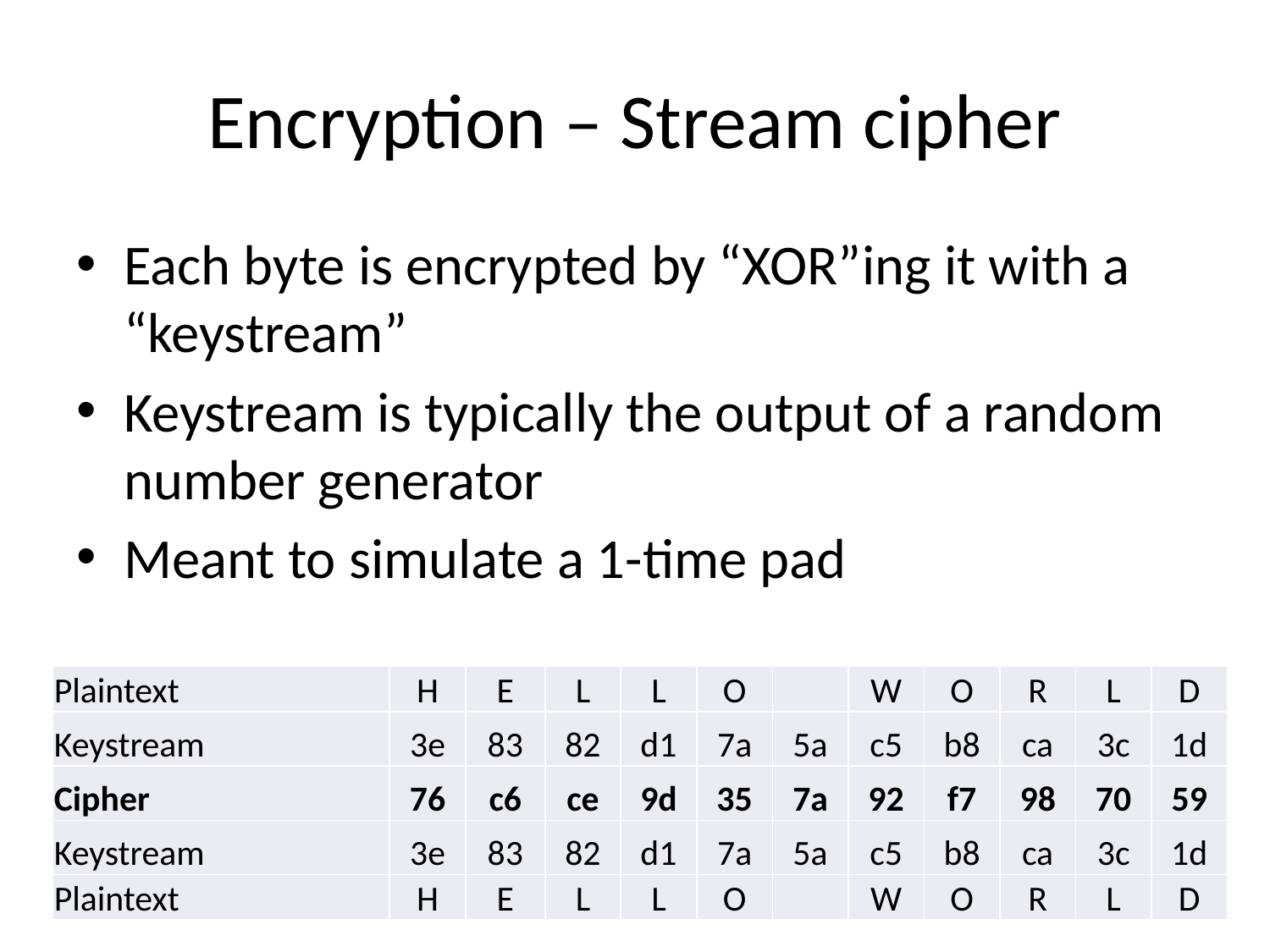

# Encryption – Stream cipher
Each byte is encrypted by “XOR”ing it with a “keystream”
Keystream is typically the output of a random number generator
Meant to simulate a 1-time pad
| Plaintext | H | E | L | L | O |  | W | O | R | L | D |
| --- | --- | --- | --- | --- | --- | --- | --- | --- | --- | --- | --- |
| Keystream | 3e | 83 | 82 | d1 | 7a | 5a | c5 | b8 | ca | 3c | 1d |
| Cipher | 76 | c6 | ce | 9d | 35 | 7a | 92 | f7 | 98 | 70 | 59 |
| Keystream | 3e | 83 | 82 | d1 | 7a | 5a | c5 | b8 | ca | 3c | 1d |
| Plaintext | H | E | L | L | O |  | W | O | R | L | D |